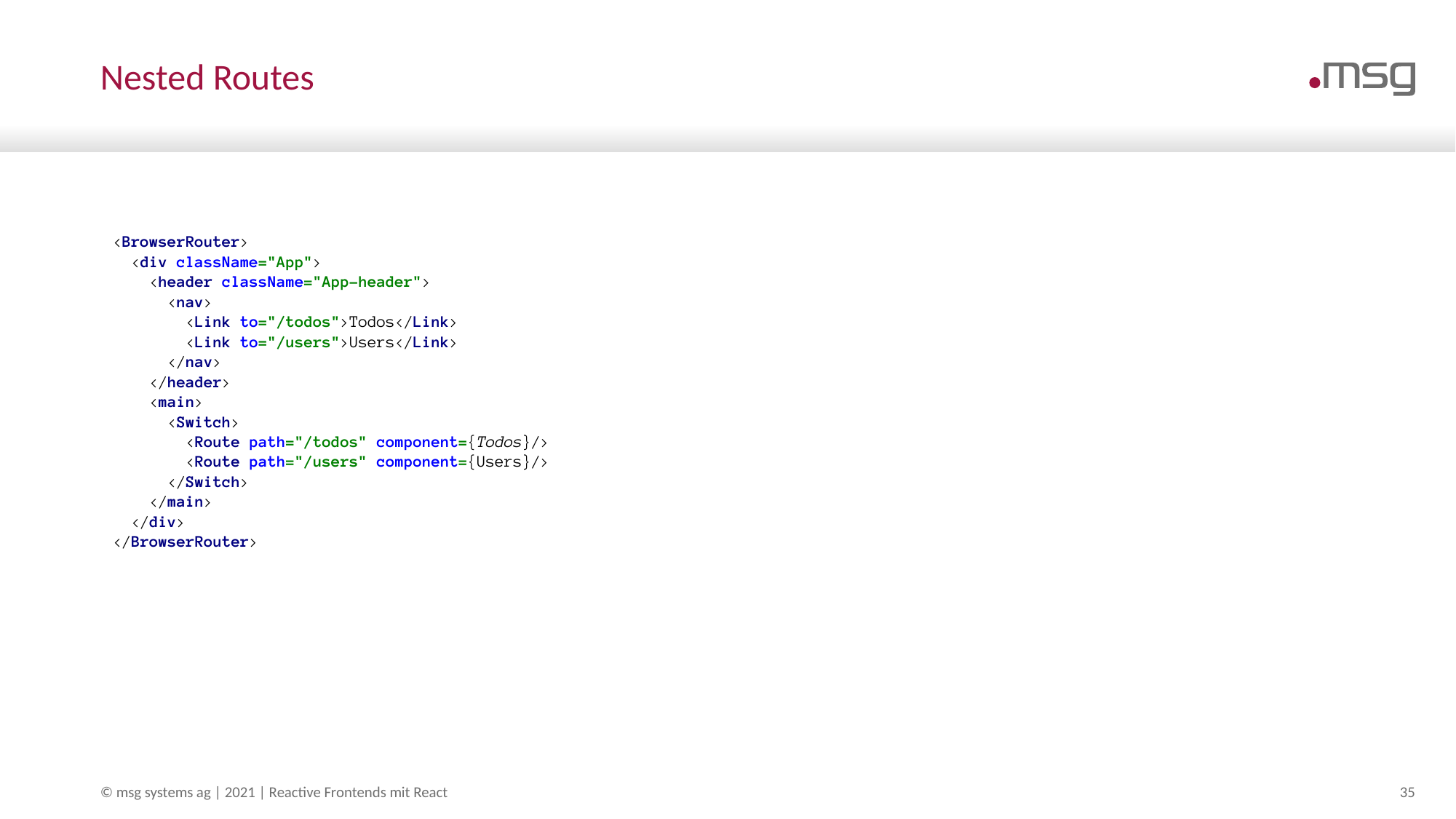

# Nested Routes

<BrowserRouter>
  <div className="App">
    <header className="App-header">
      <nav>
        <Link to="/todos">Todos</Link>
        <Link to="/users">Users</Link>
      </nav>
    </header>
    <main>
      <Switch>
        <Route path="/todos" component={Todos}/>
        <Route path="/users" component={Users}/>
      </Switch>
    </main>
  </div>
</BrowserRouter>
© msg systems ag | 2021 | Reactive Frontends mit React
35